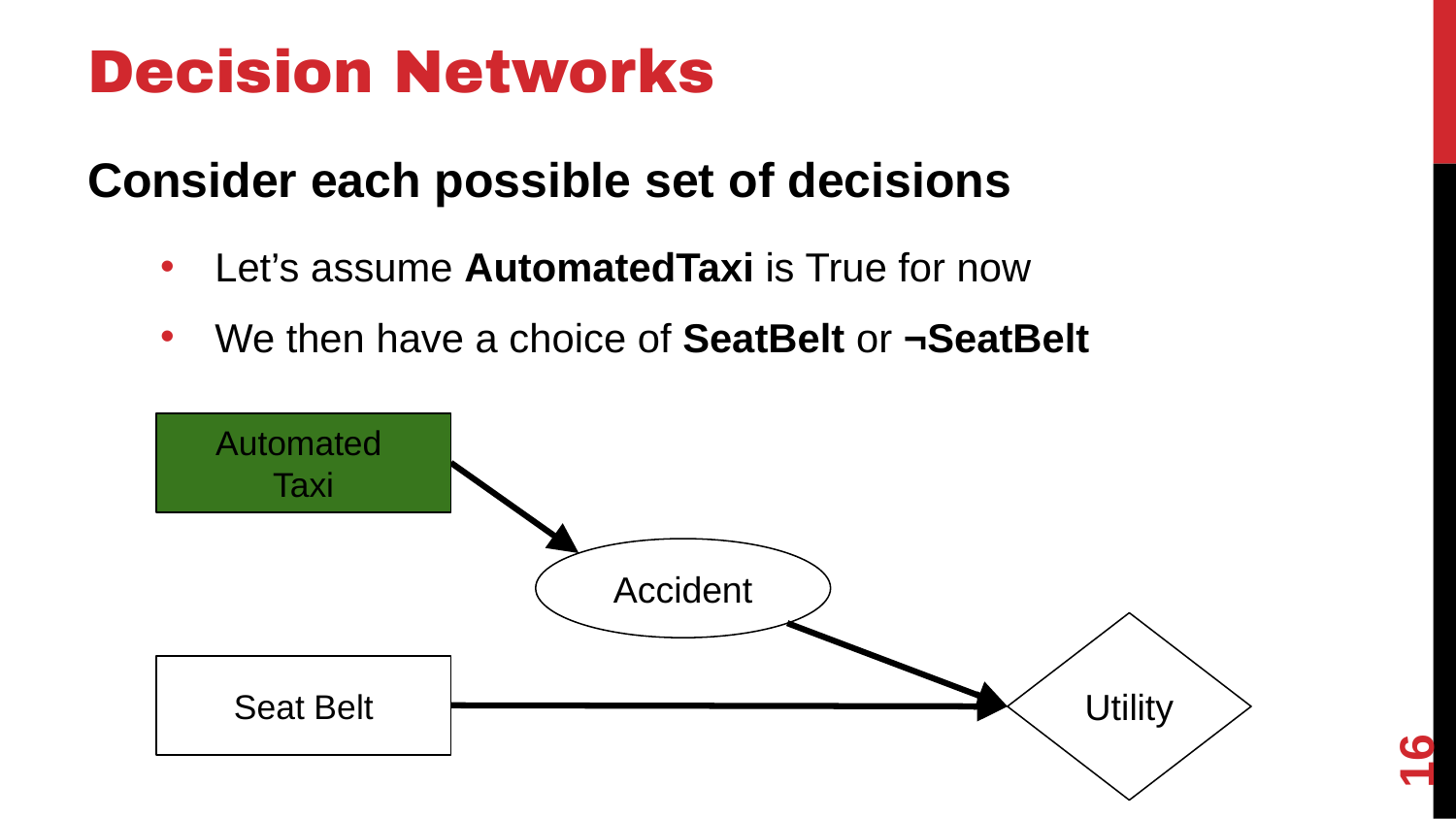

# Decision Networks
Consider each possible set of decisions
Let’s assume AutomatedTaxi is True for now
We then have a choice of SeatBelt or ¬SeatBelt
Automated
Taxi
Accident
Utility
Seat Belt
16